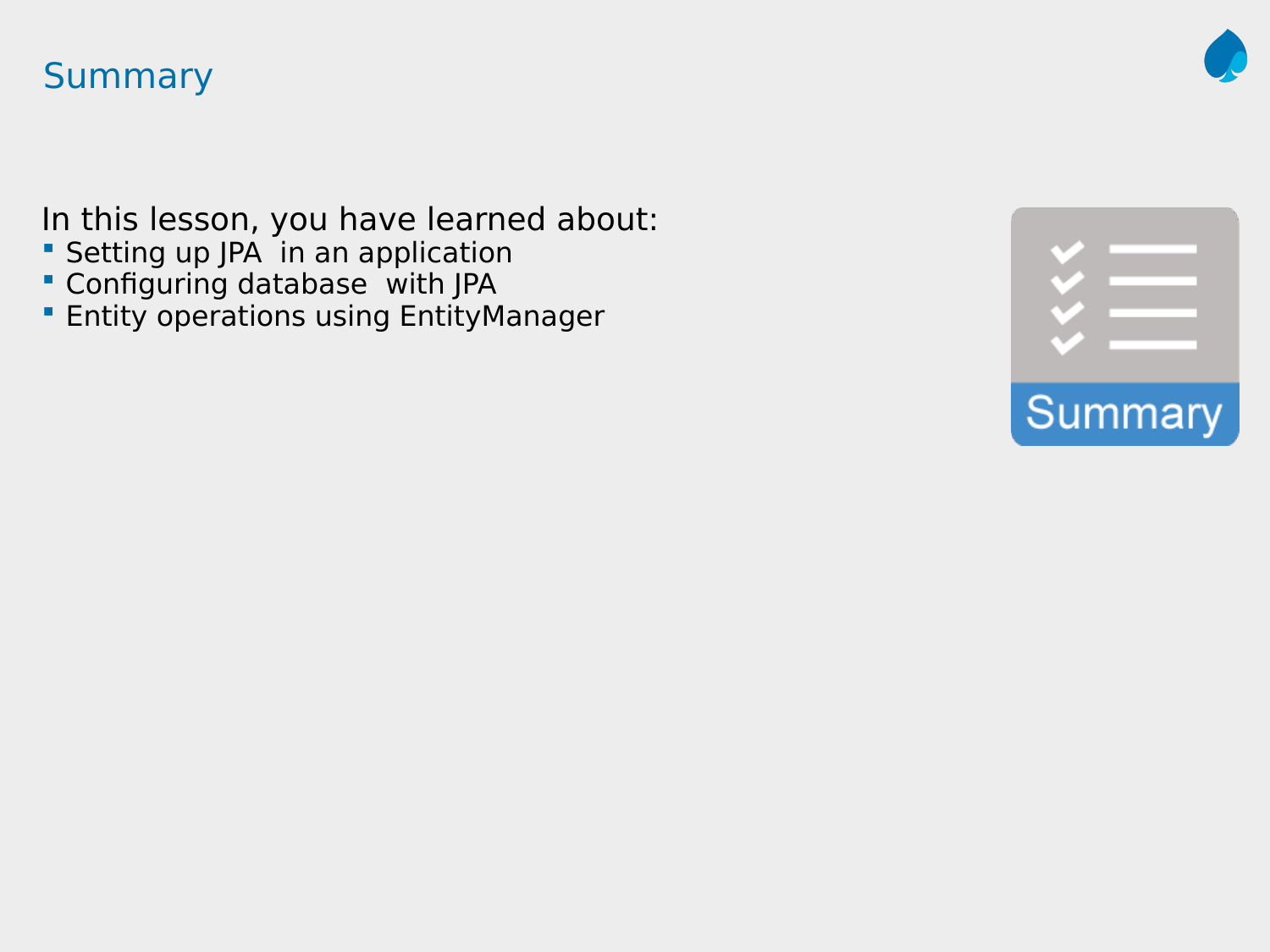

# Summary
In this lesson, you have learned about:
Setting up JPA  in an application
Configuring database  with JPA
Entity operations using EntityManager